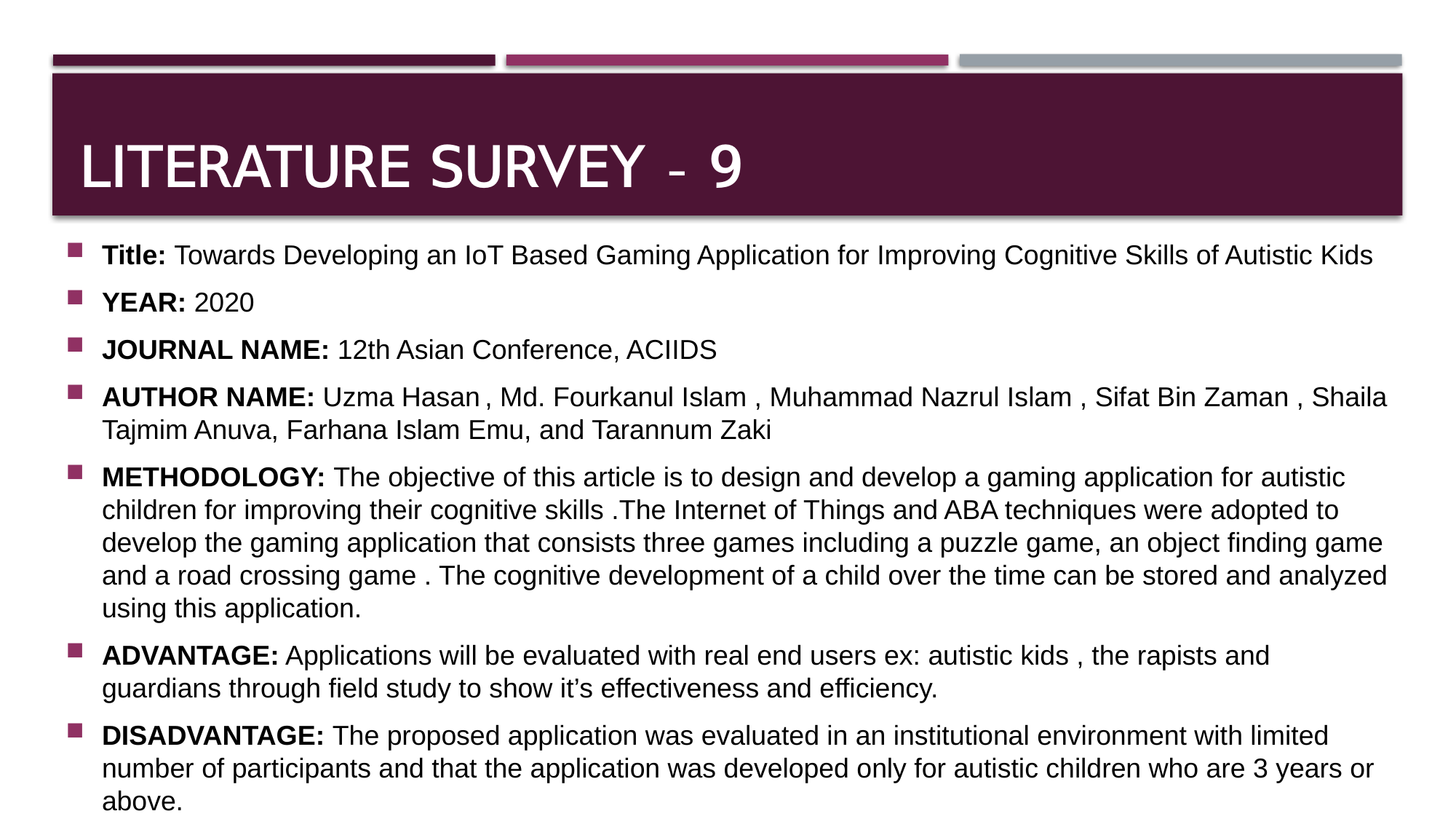

# LITERATURE SURVEY - 9
Title: Towards Developing an IoT Based Gaming Application for Improving Cognitive Skills of Autistic Kids
YEAR: 2020
JOURNAL NAME: 12th Asian Conference, ACIIDS
AUTHOR NAME: Uzma Hasan , Md. Fourkanul Islam , Muhammad Nazrul Islam , Sifat Bin Zaman , Shaila Tajmim Anuva, Farhana Islam Emu, and Tarannum Zaki
METHODOLOGY: The objective of this article is to design and develop a gaming application for autistic children for improving their cognitive skills .The Internet of Things and ABA techniques were adopted to develop the gaming application that consists three games including a puzzle game, an object finding game and a road crossing game . The cognitive development of a child over the time can be stored and analyzed using this application.
ADVANTAGE: Applications will be evaluated with real end users ex: autistic kids , the rapists and guardians through field study to show it’s effectiveness and efficiency.
DISADVANTAGE: The proposed application was evaluated in an institutional environment with limited number of participants and that the application was developed only for autistic children who are 3 years or above.